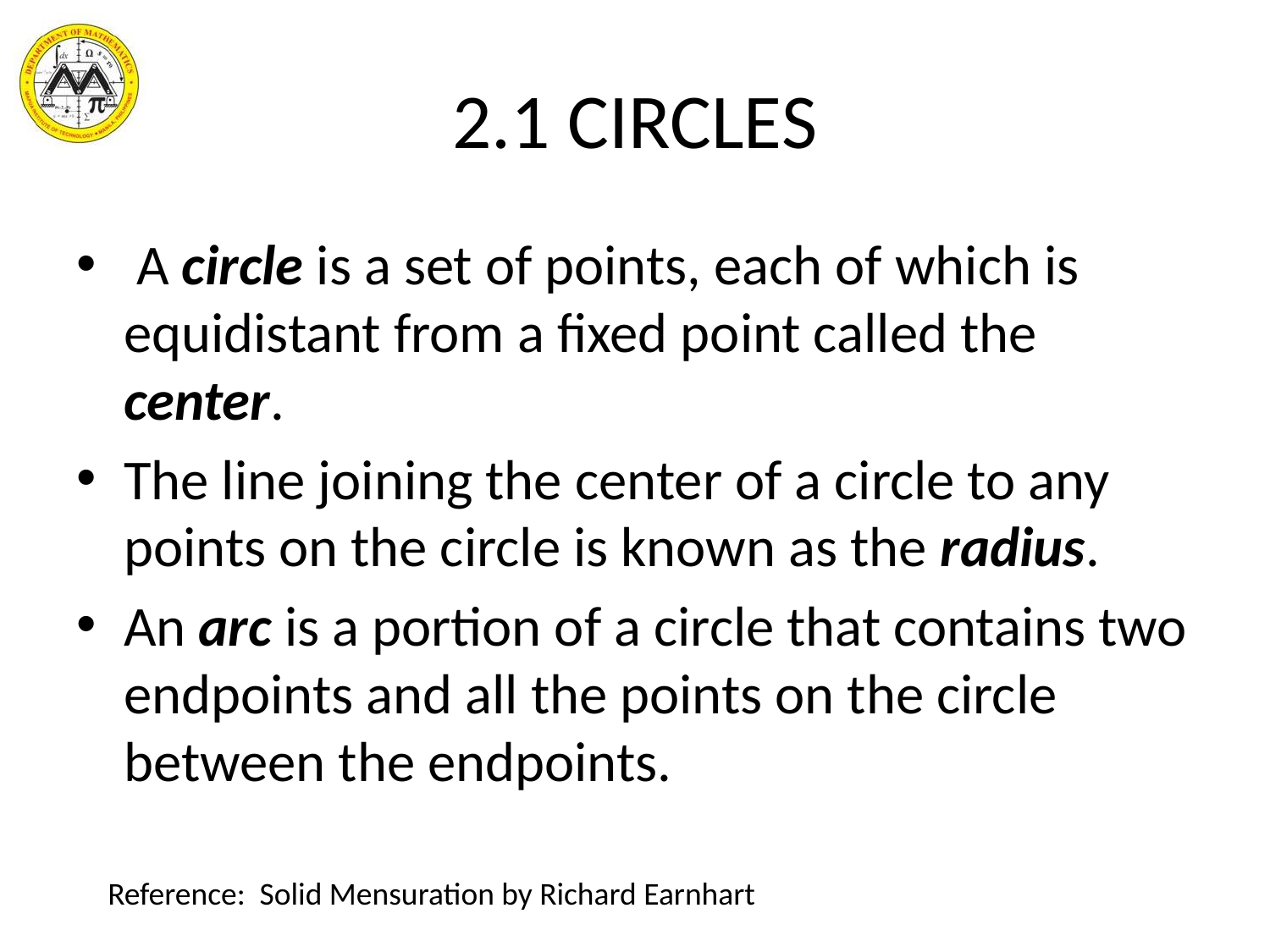

# 2.1 CIRCLES
 A circle is a set of points, each of which is equidistant from a fixed point called the center.
The line joining the center of a circle to any points on the circle is known as the radius.
An arc is a portion of a circle that contains two endpoints and all the points on the circle between the endpoints.
Reference:  Solid Mensuration by Richard Earnhart